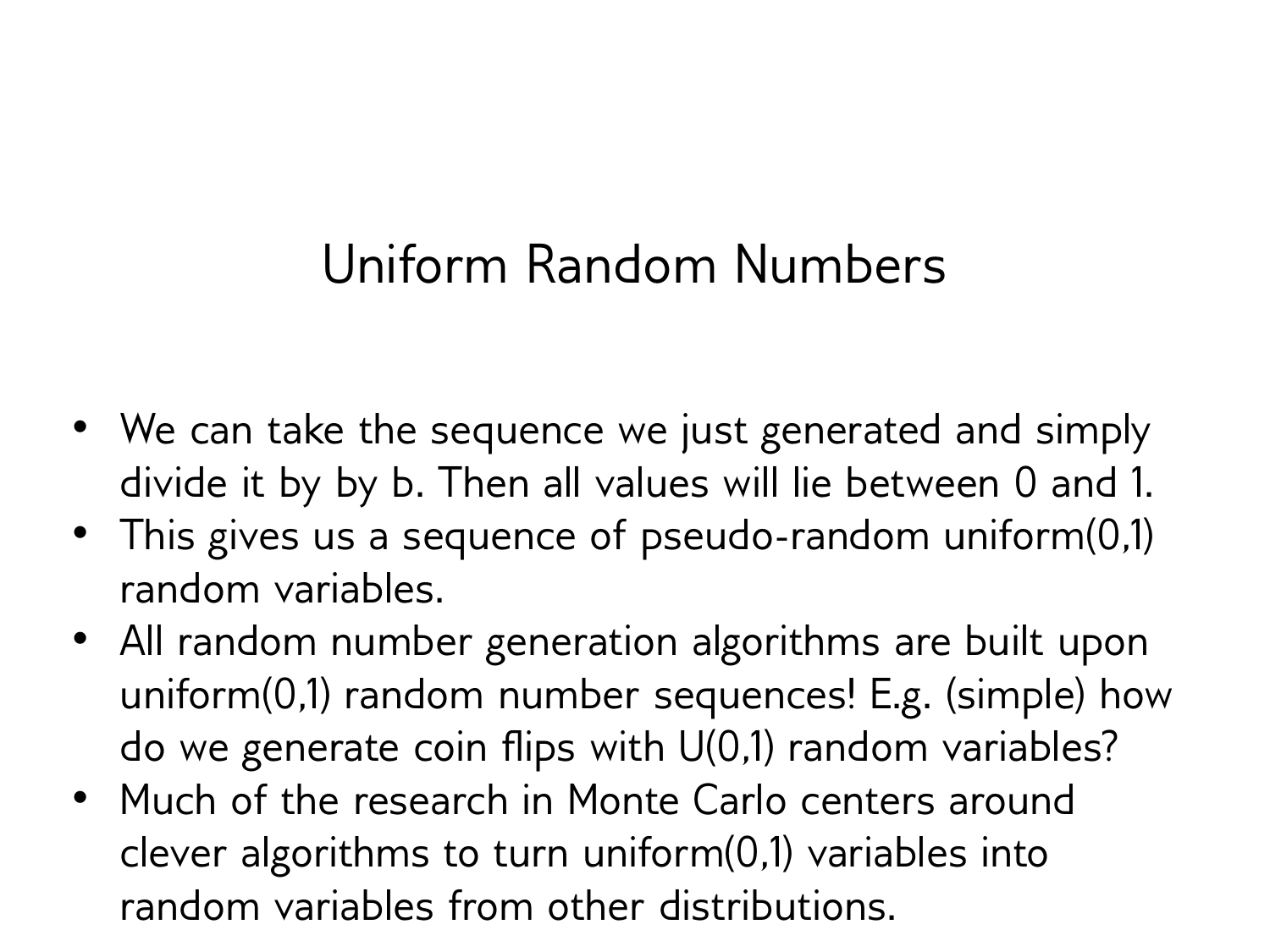

Uniform Random Numbers

We can take the sequence we just generated and simply divide it by by b. Then all values will lie between 0 and 1.
This gives us a sequence of pseudo-random uniform(0,1) random variables.
All random number generation algorithms are built upon uniform(0,1) random number sequences! E.g. (simple) how do we generate coin flips with U(0,1) random variables?
Much of the research in Monte Carlo centers around clever algorithms to turn uniform(0,1) variables into random variables from other distributions.
#